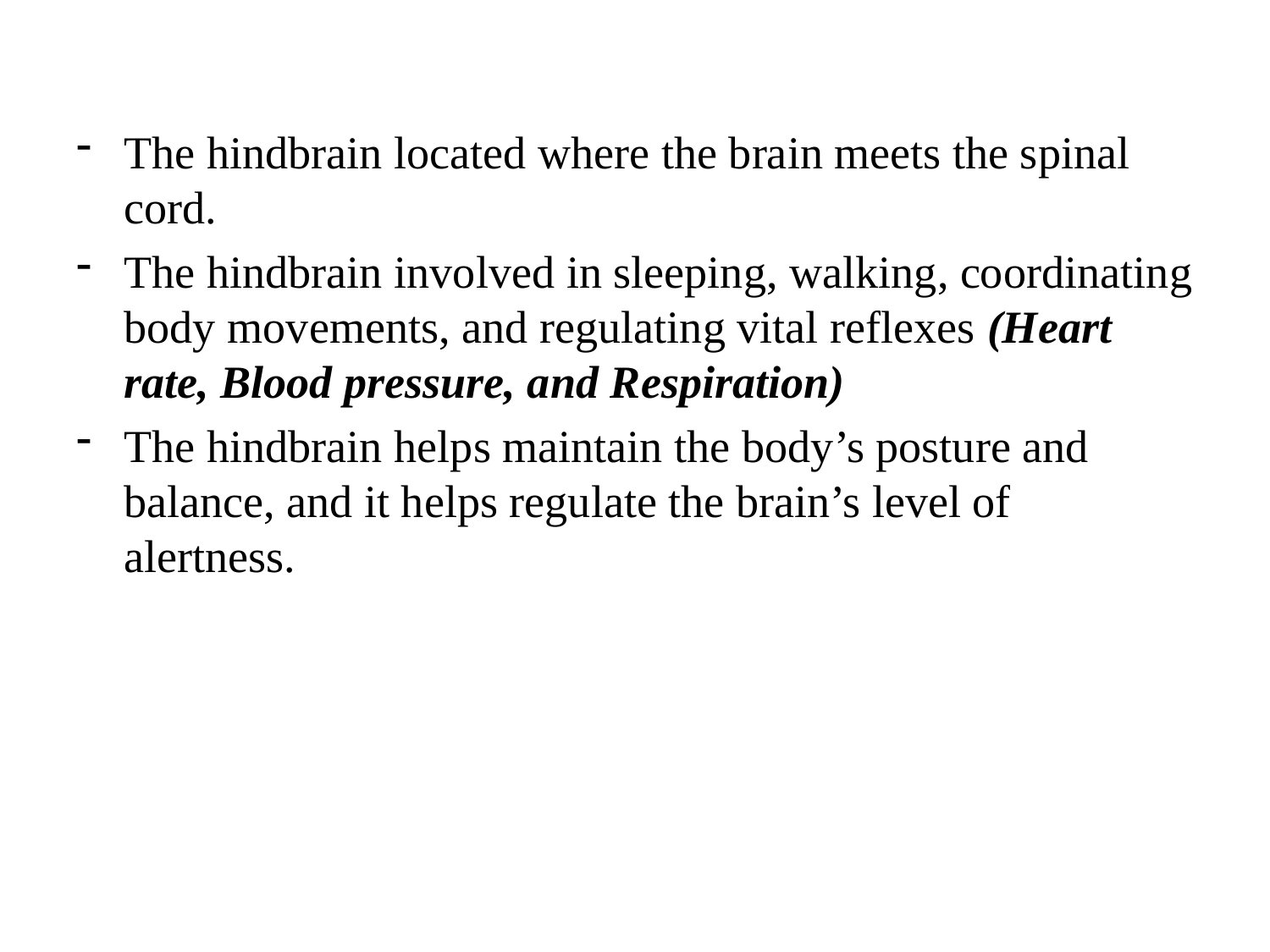

The hindbrain located where the brain meets the spinal cord.
The hindbrain involved in sleeping, walking, coordinating body movements, and regulating vital reflexes (Heart rate, Blood pressure, and Respiration)
The hindbrain helps maintain the body’s posture and balance, and it helps regulate the brain’s level of alertness.